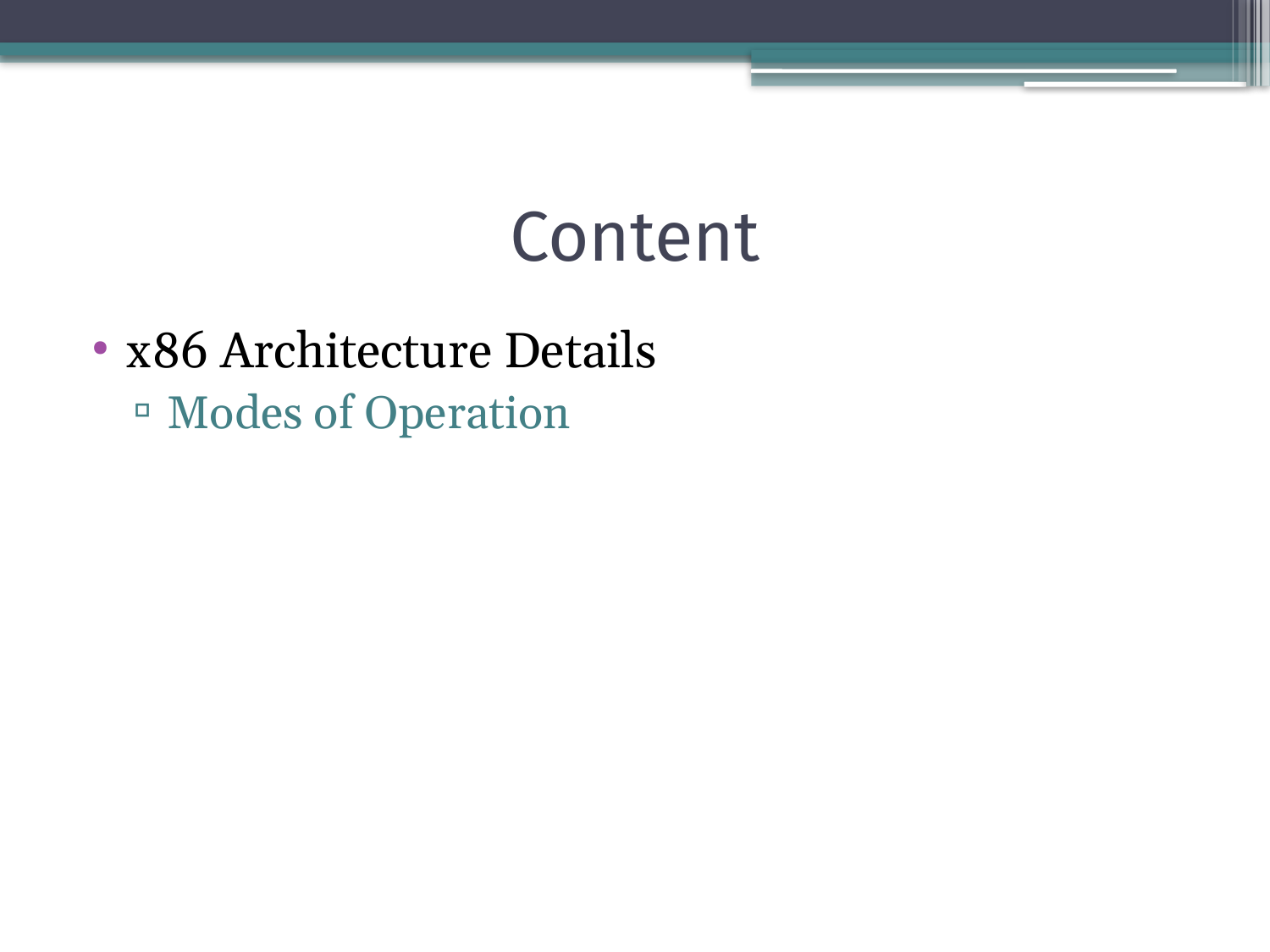

# Content
x86 Architecture Details
Modes of Operation